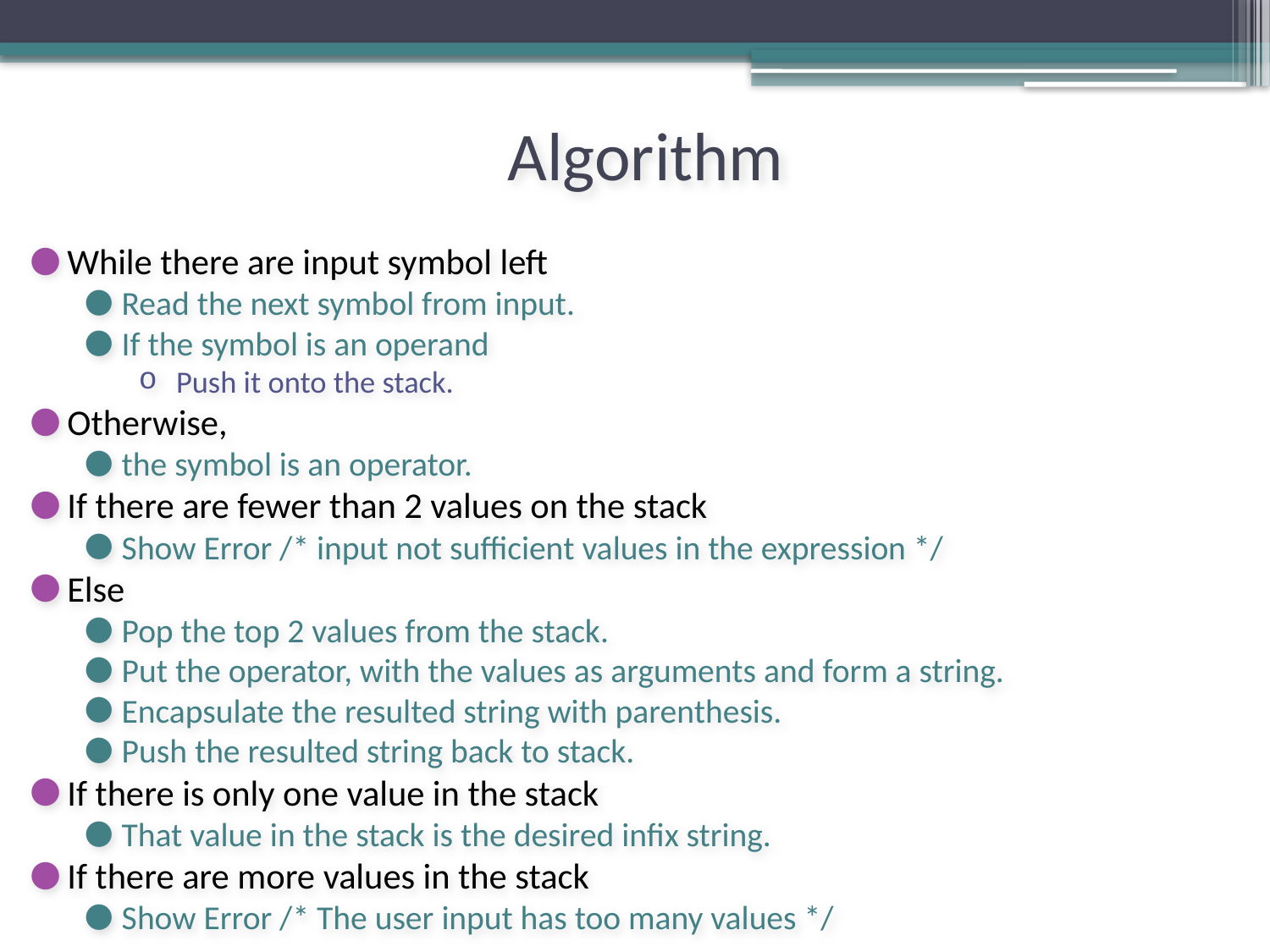

# Algorithm
While there are input symbol left
Read the next symbol from input.
If the symbol is an operand
Push it onto the stack.
Otherwise,
the symbol is an operator.
If there are fewer than 2 values on the stack
Show Error /* input not sufficient values in the expression */
Else
Pop the top 2 values from the stack.
Put the operator, with the values as arguments and form a string.
Encapsulate the resulted string with parenthesis.
Push the resulted string back to stack.
If there is only one value in the stack
That value in the stack is the desired infix string.
If there are more values in the stack
Show Error /* The user input has too many values */